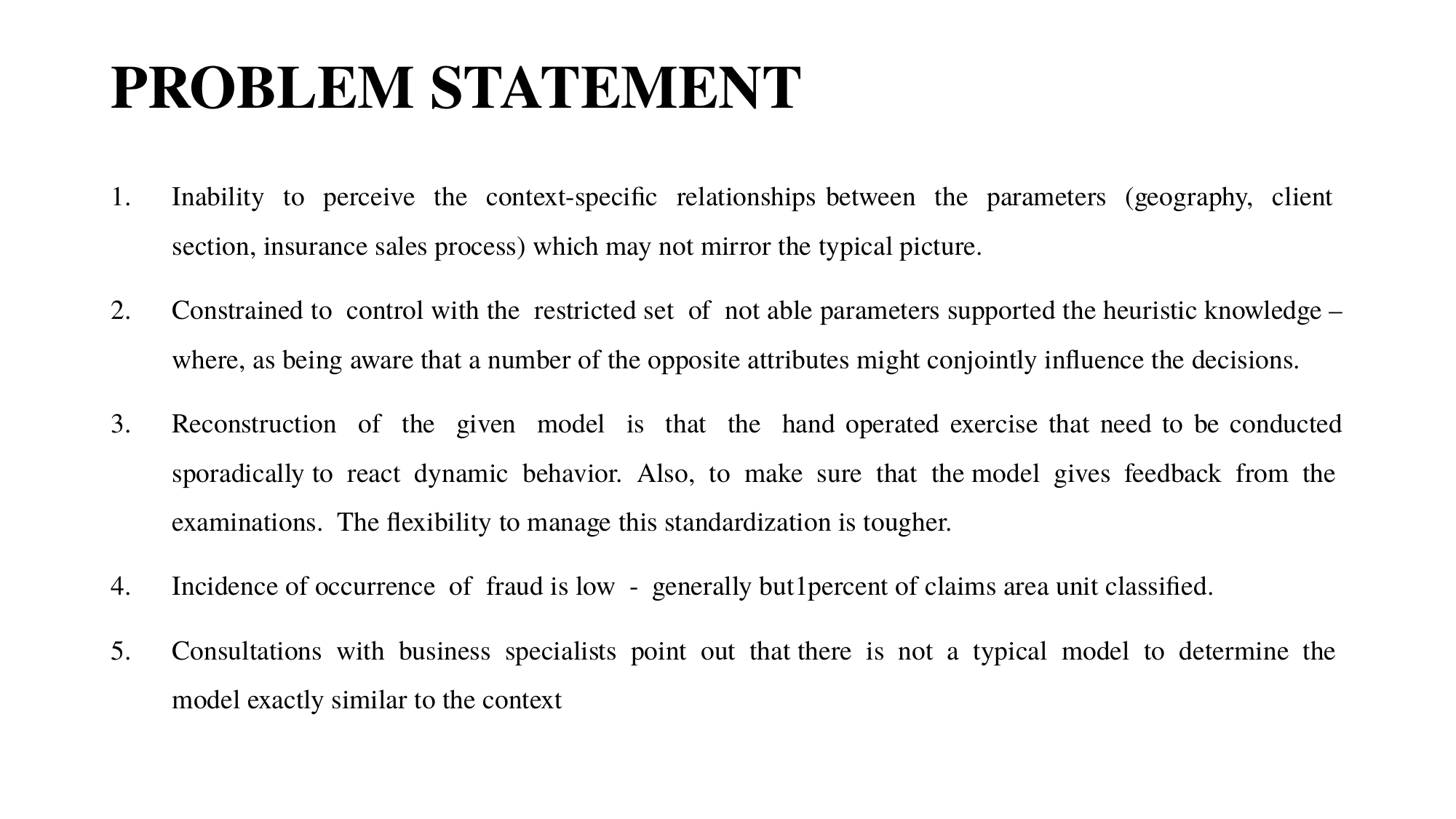

# PROBLEM STATEMENT
Inability  to  perceive  the  context-specific  relationships between  the  parameters  (geography,  client  section, insurance sales process) which may not mirror the typical picture.
Constrained to  control with the  restricted set  of  not able parameters supported the heuristic knowledge – where, as being aware that a number of the opposite attributes might conjointly influence the decisions.
Reconstruction  of  the  given  model  is  that  the  hand operated exercise that need to be conducted sporadically to  react  dynamic  behavior.  Also,  to  make  sure  that  the model  gives  feedback  from  the  examinations.  The flexibility to manage this standardization is tougher.
Incidence of occurrence  of  fraud is low  -  generally but1percent of claims area unit classified.
Consultations  with  business  specialists  point  out  that there  is  not  a  typical  model  to  determine  the  model exactly similar to the context